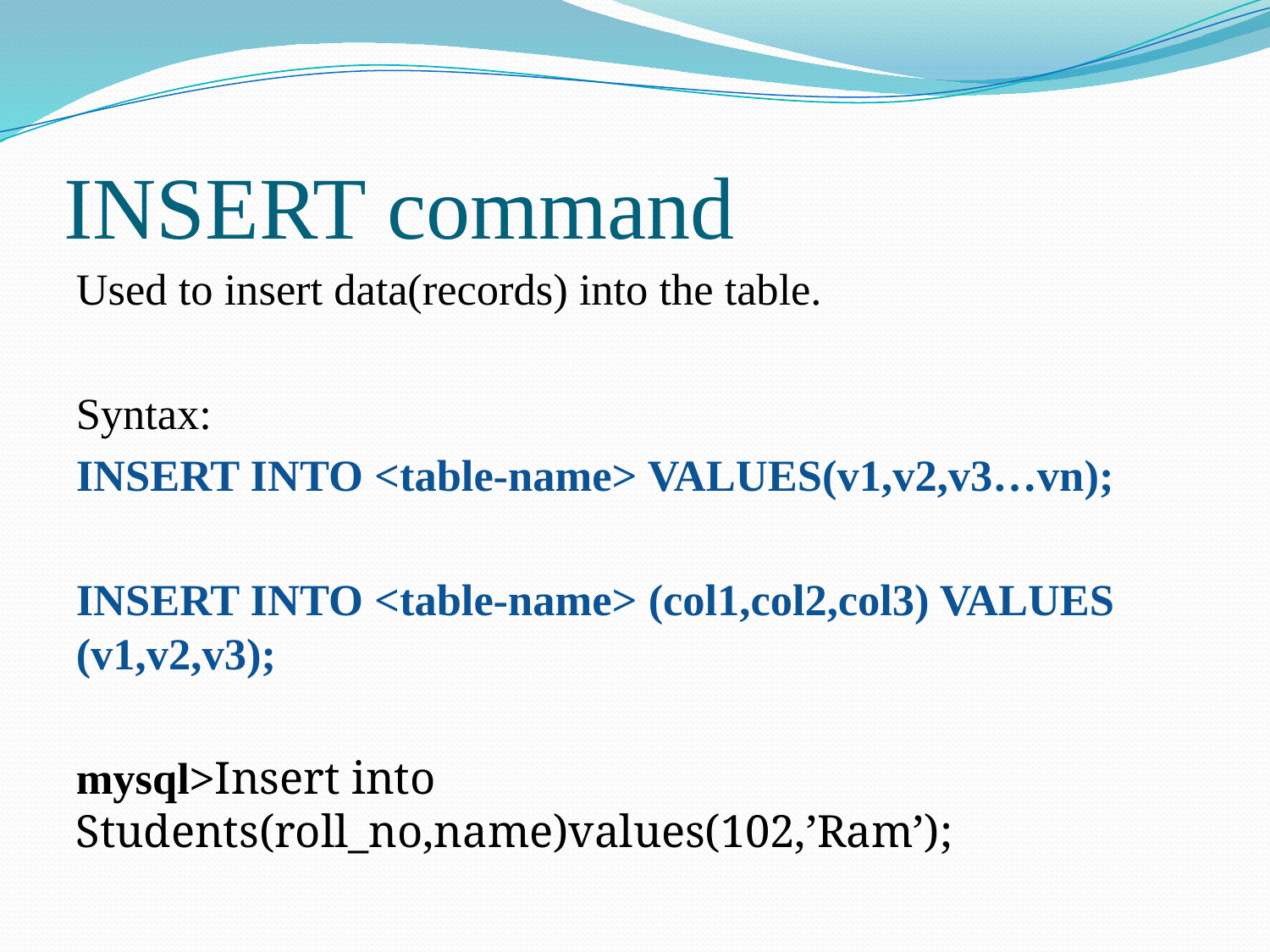

# INSERT command
Used to insert data(records) into the table.

Syntax:
INSERT INTO <table-name> VALUES(v1,v2,v3…vn);

INSERT INTO <table-name> (col1,col2,col3) VALUES (v1,v2,v3);

mysql>Insert into Students(roll_no,name)values(102,’Ram’);